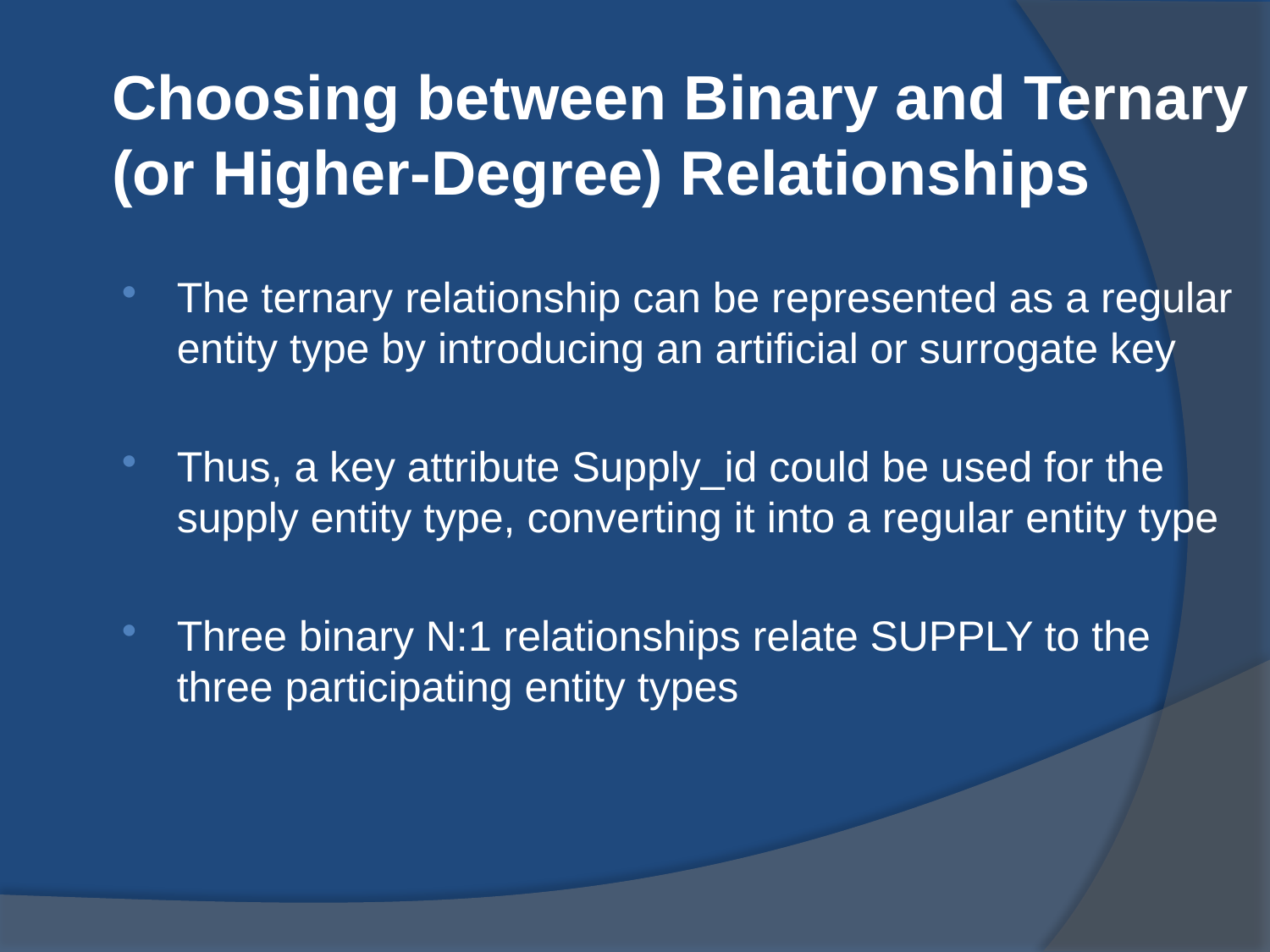

Choosing between Binary and Ternary
(or Higher-Degree) Relationships
The ternary relationship can be represented as a regular entity type by introducing an artificial or surrogate key

Thus, a key attribute Supply_id could be used for the supply entity type, converting it into a regular entity type

Three binary N:1 relationships relate SUPPLY to the three participating entity types